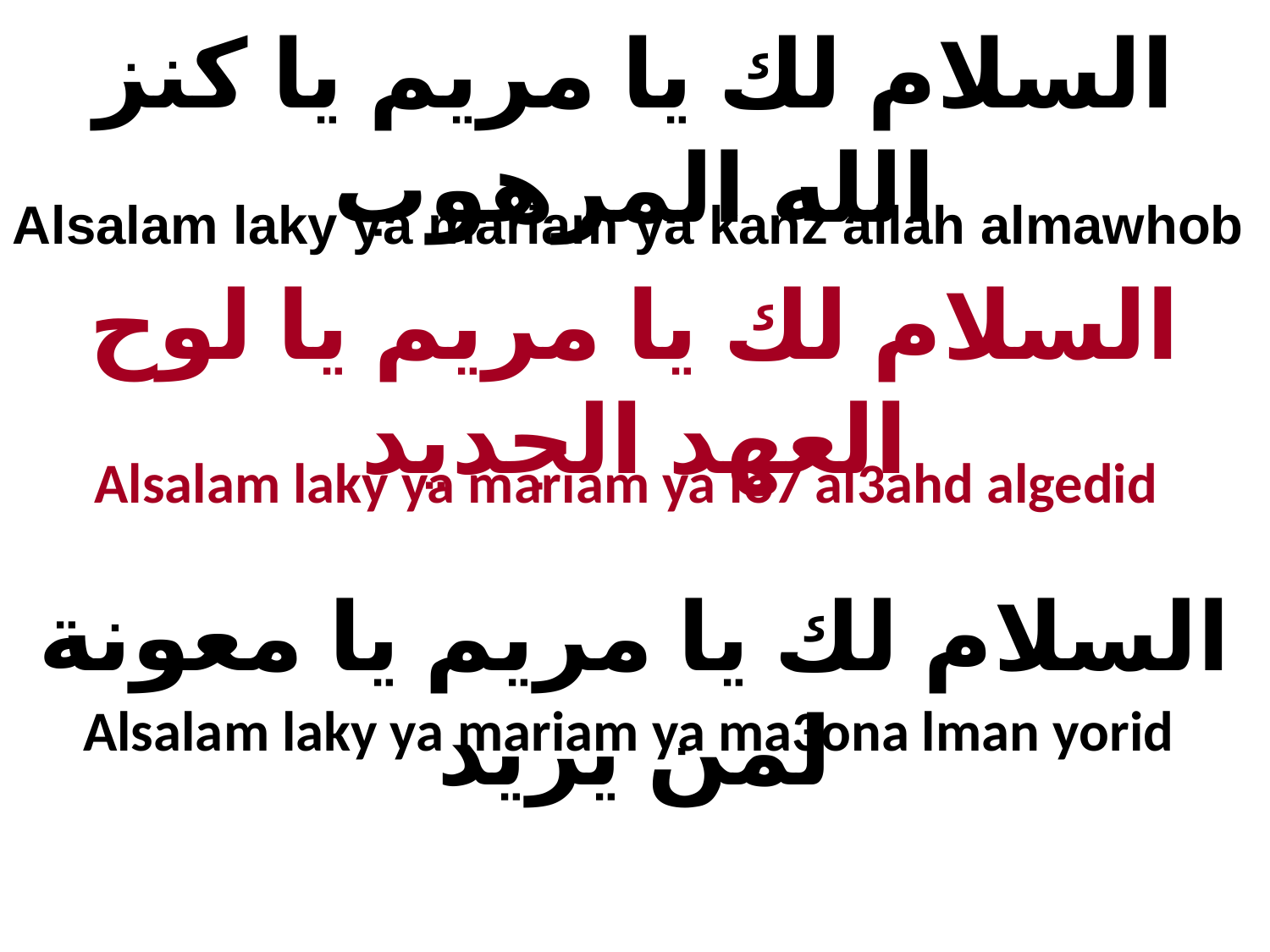

السلام لك يا مريم يا كنز الله المرهوب
Alsalam laky ya mariam ya kanz allah almawhob
السلام لك يا مريم يا لوح العهد الجديد
Alsalam laky ya mariam ya lo7 al3ahd algedid
السلام لك يا مريم يا معونة لمن يريد
Alsalam laky ya mariam ya ma3ona lman yorid